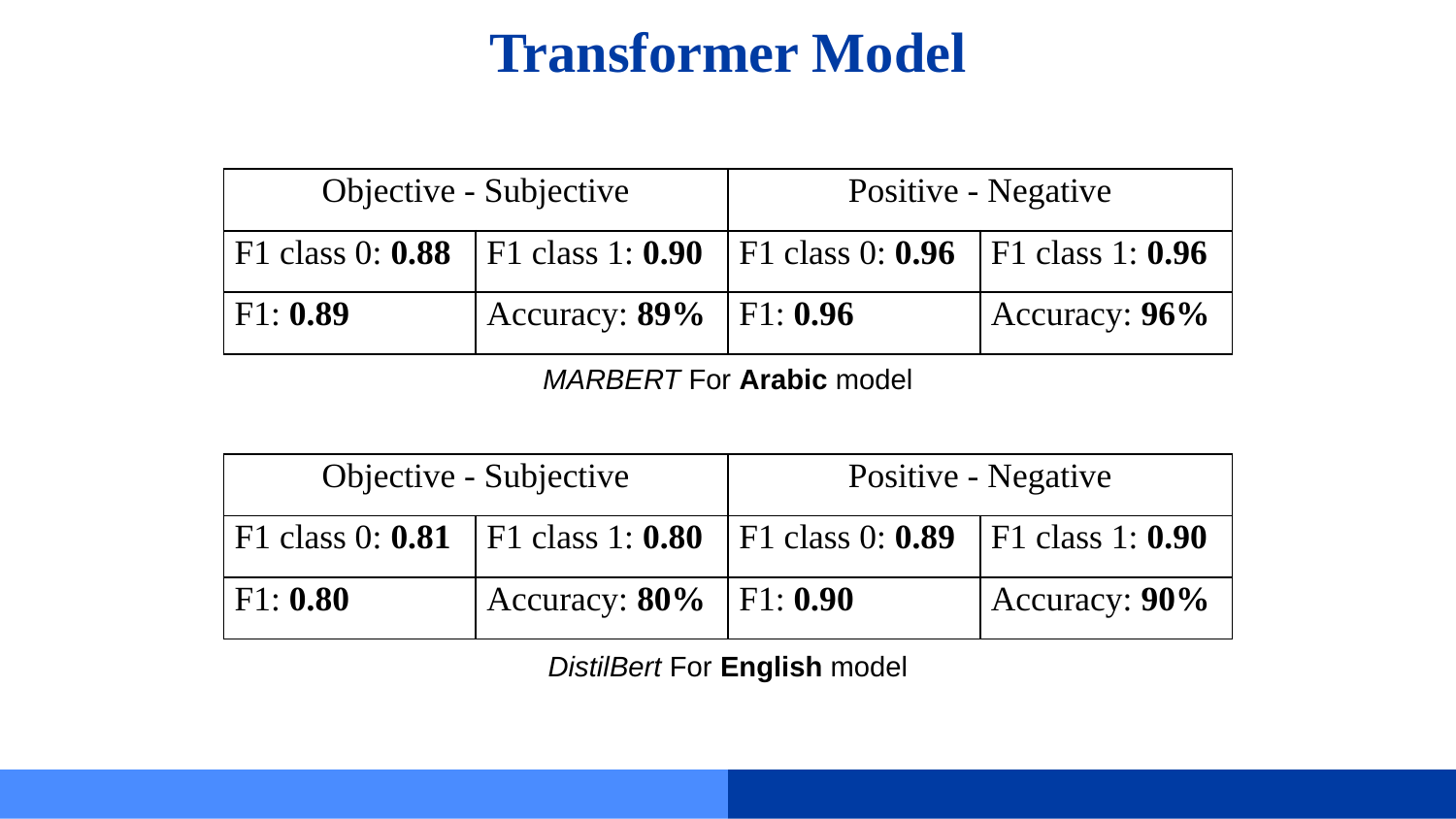

# Transformer Model
| Objective - Subjective |  | Positive - Negative |  |
| --- | --- | --- | --- |
| F1 class 0: 0.88 | F1 class 1: 0.90 | F1 class 0: 0.96 | F1 class 1: 0.96 |
| F1: 0.89 | Accuracy: 89% | F1: 0.96 | Accuracy: 96% |
MARBERT For Arabic model
| Objective - Subjective |  | Positive - Negative |  |
| --- | --- | --- | --- |
| F1 class 0: 0.81 | F1 class 1: 0.80 | F1 class 0: 0.89 | F1 class 1: 0.90 |
| F1: 0.80 | Accuracy: 80% | F1: 0.90 | Accuracy: 90% |
DistilBert For English model